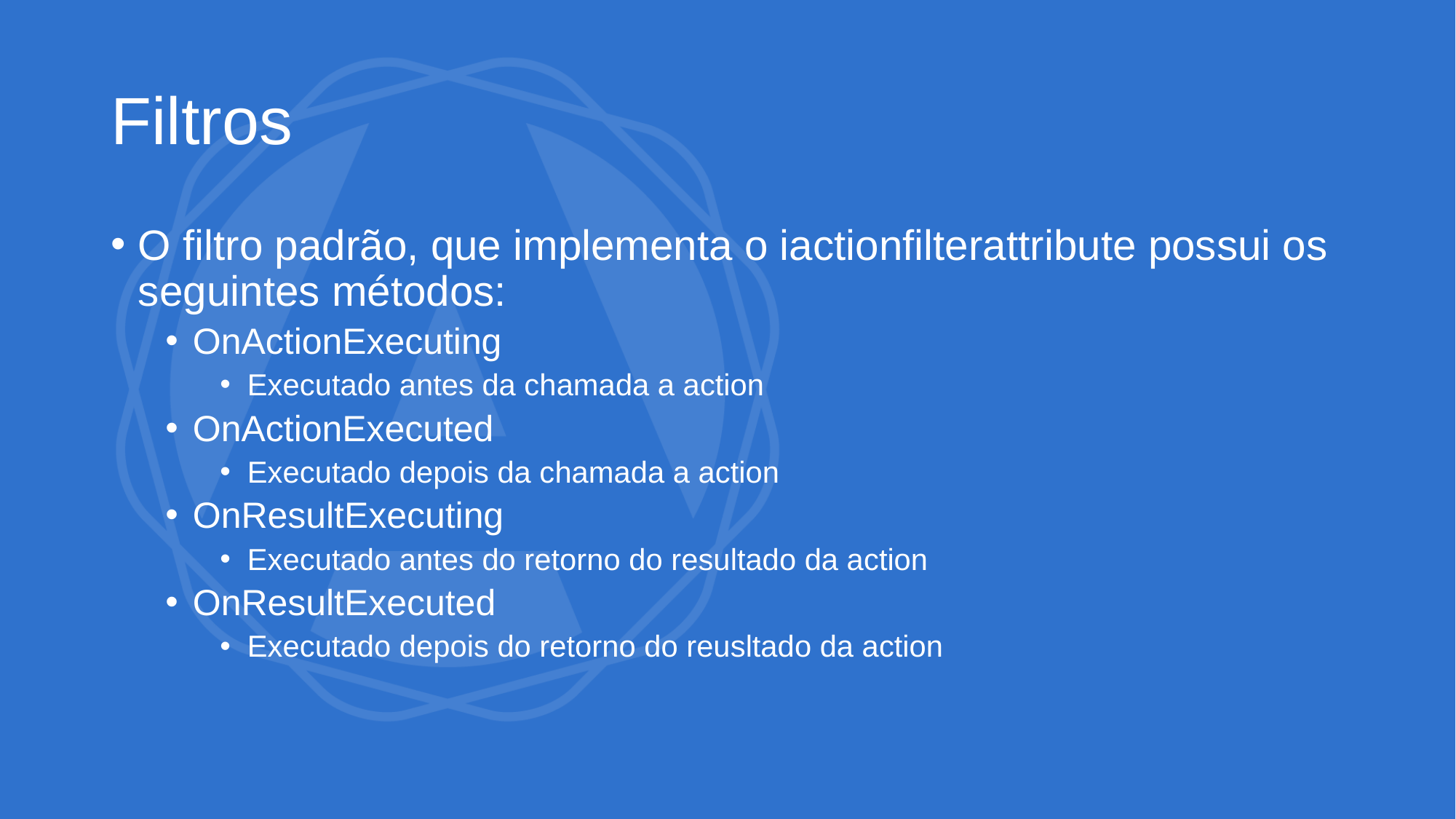

# Filtros
O filtro padrão, que implementa o iactionfilterattribute possui os seguintes métodos:
OnActionExecuting
Executado antes da chamada a action
OnActionExecuted
Executado depois da chamada a action
OnResultExecuting
Executado antes do retorno do resultado da action
OnResultExecuted
Executado depois do retorno do reusltado da action